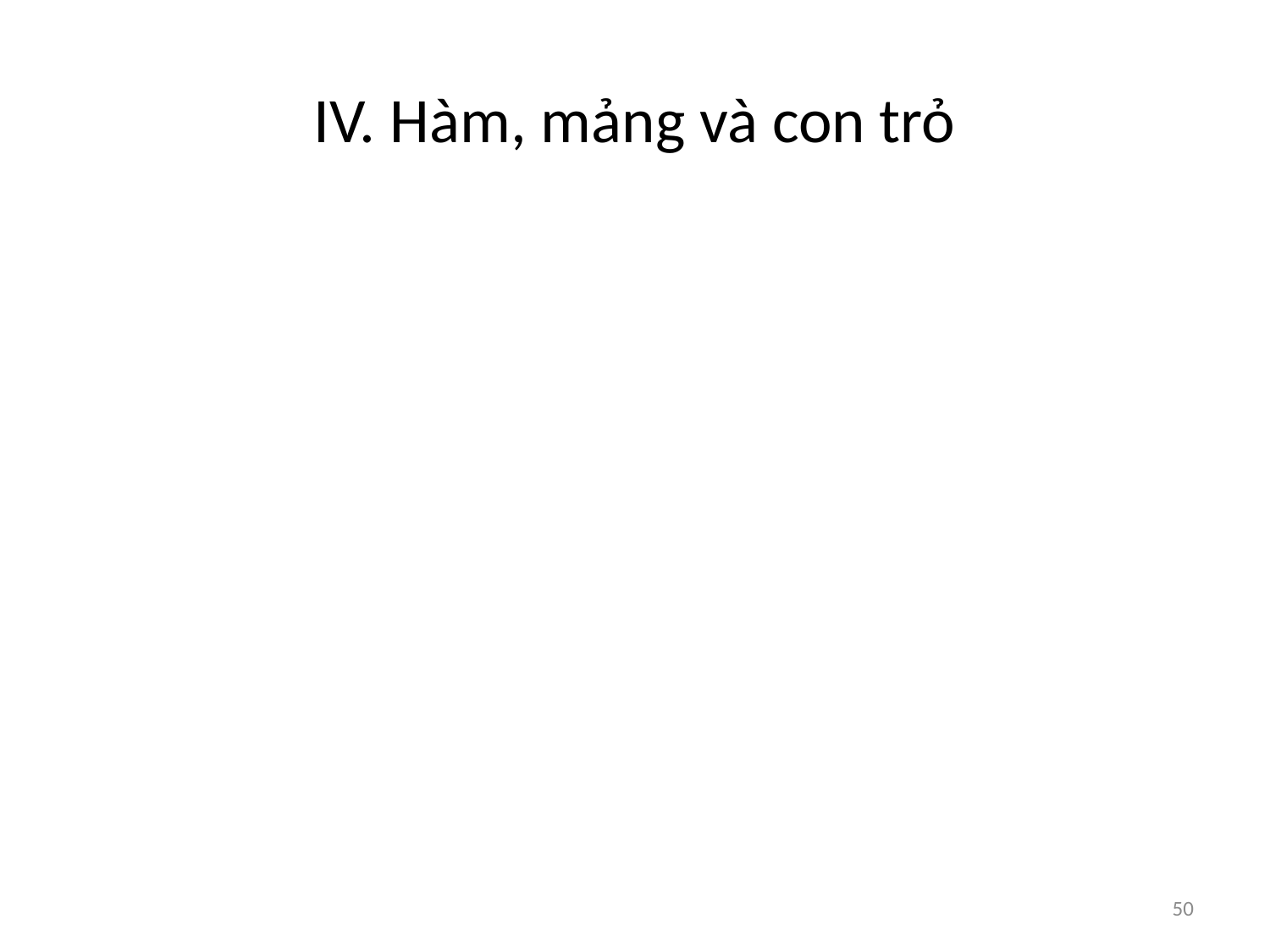

# IV. Hàm, mảng và con trỏ
Mảng
Hàm
50